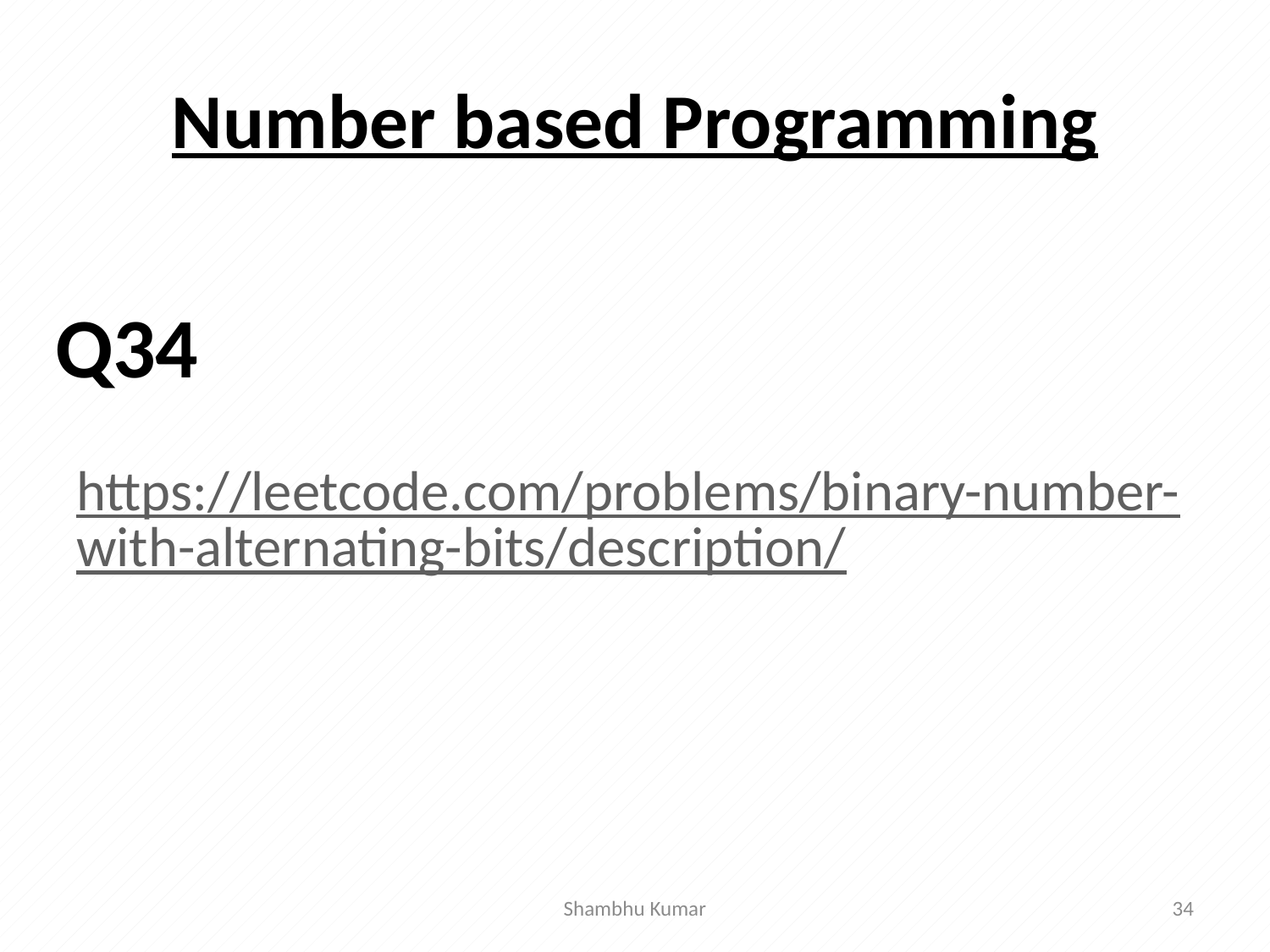

# Number based Programming

 https://leetcode.com/problems/binary-number-with-alternating-bits/description/
Q34
Shambhu Kumar
34